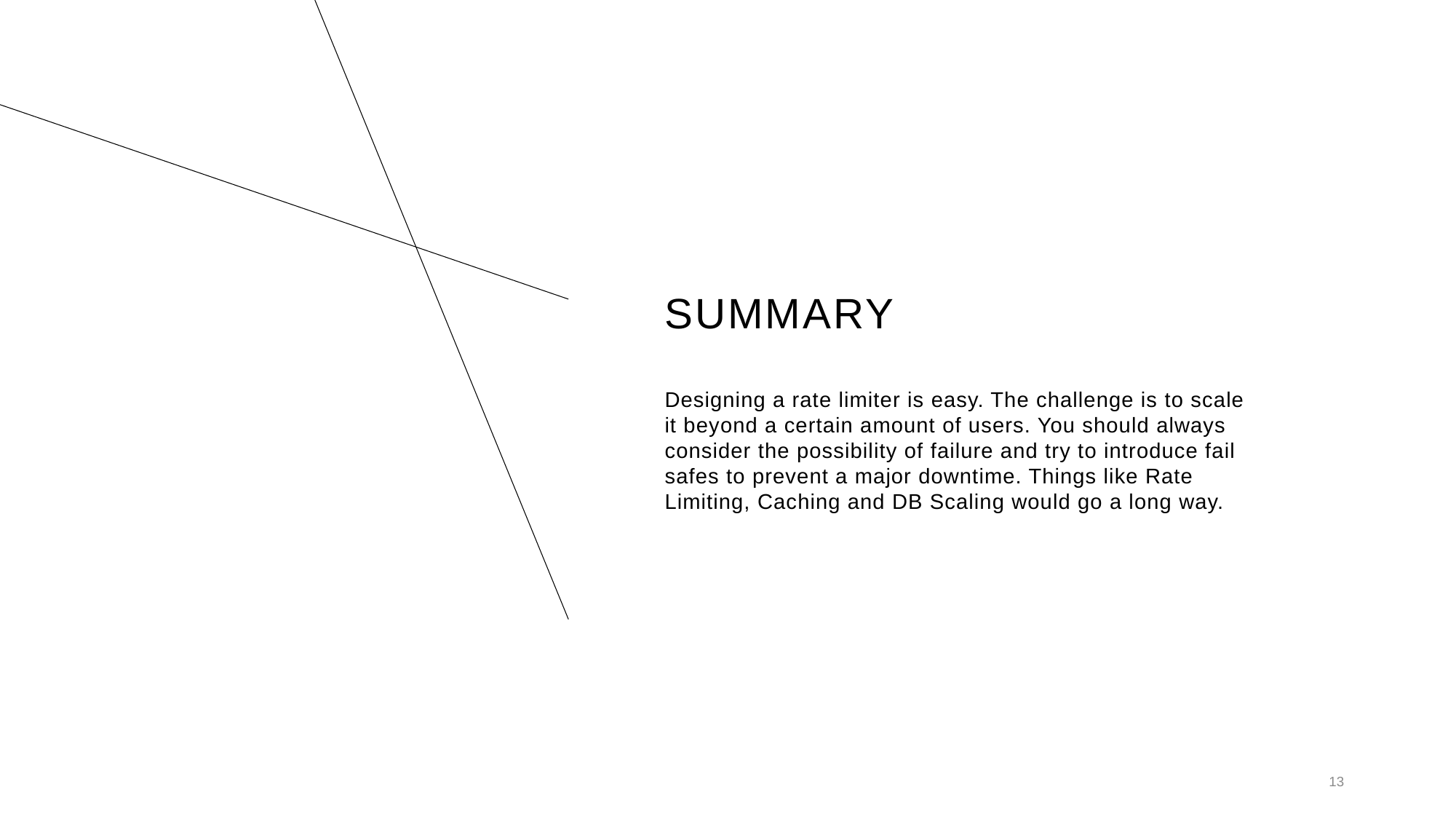

# SUMMARY
Designing a rate limiter is easy. The challenge is to scale it beyond a certain amount of users. You should always consider the possibility of failure and try to introduce fail safes to prevent a major downtime. Things like Rate Limiting, Caching and DB Scaling would go a long way.

13